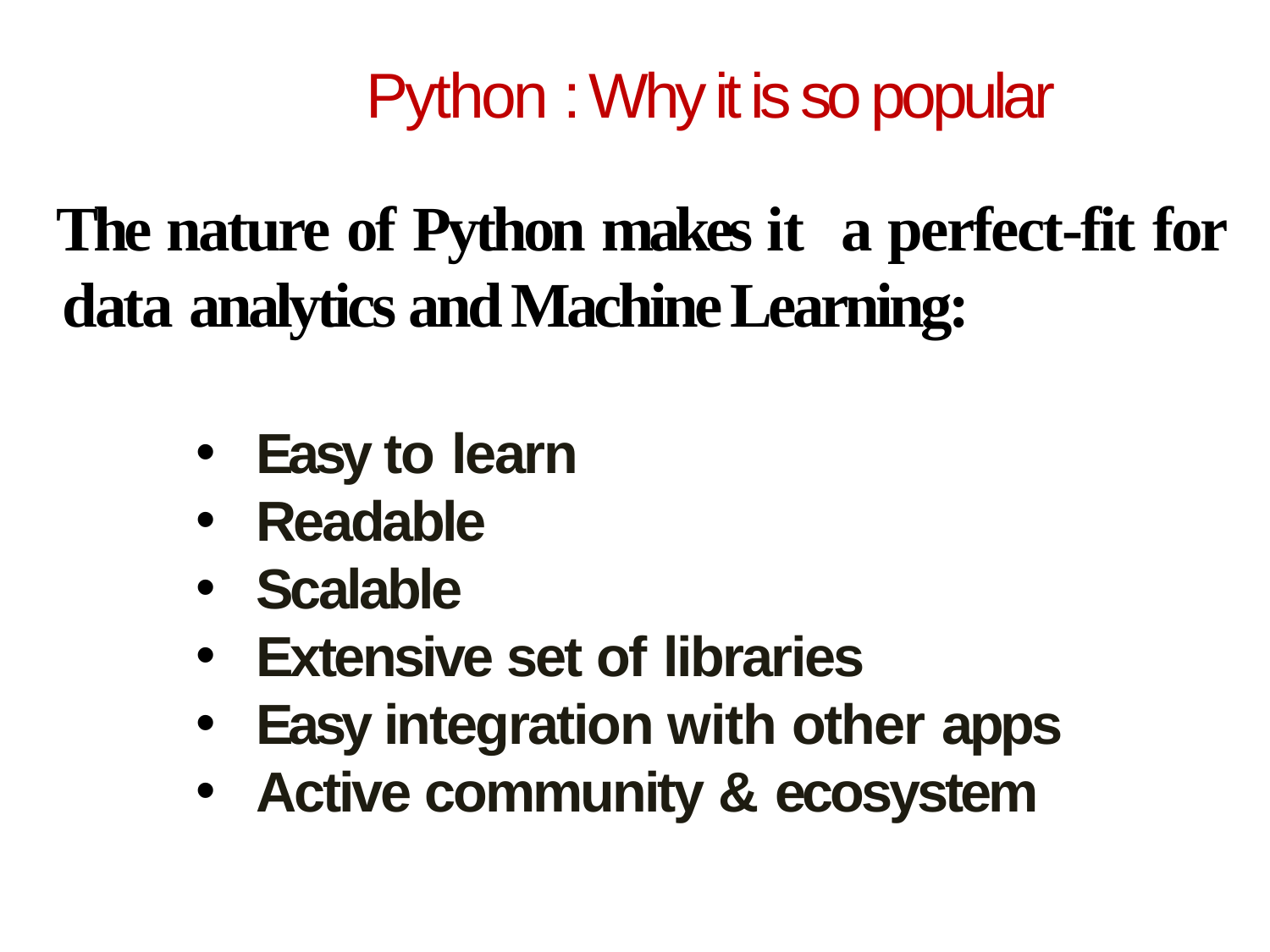

# Python : Why it is so popular
The nature of Python makes it  a perfect-fit for data analytics and Machine Learning:
Easy to learn
Readable
Scalable
Extensive set of libraries
Easy integration with other apps
Active community & ecosystem